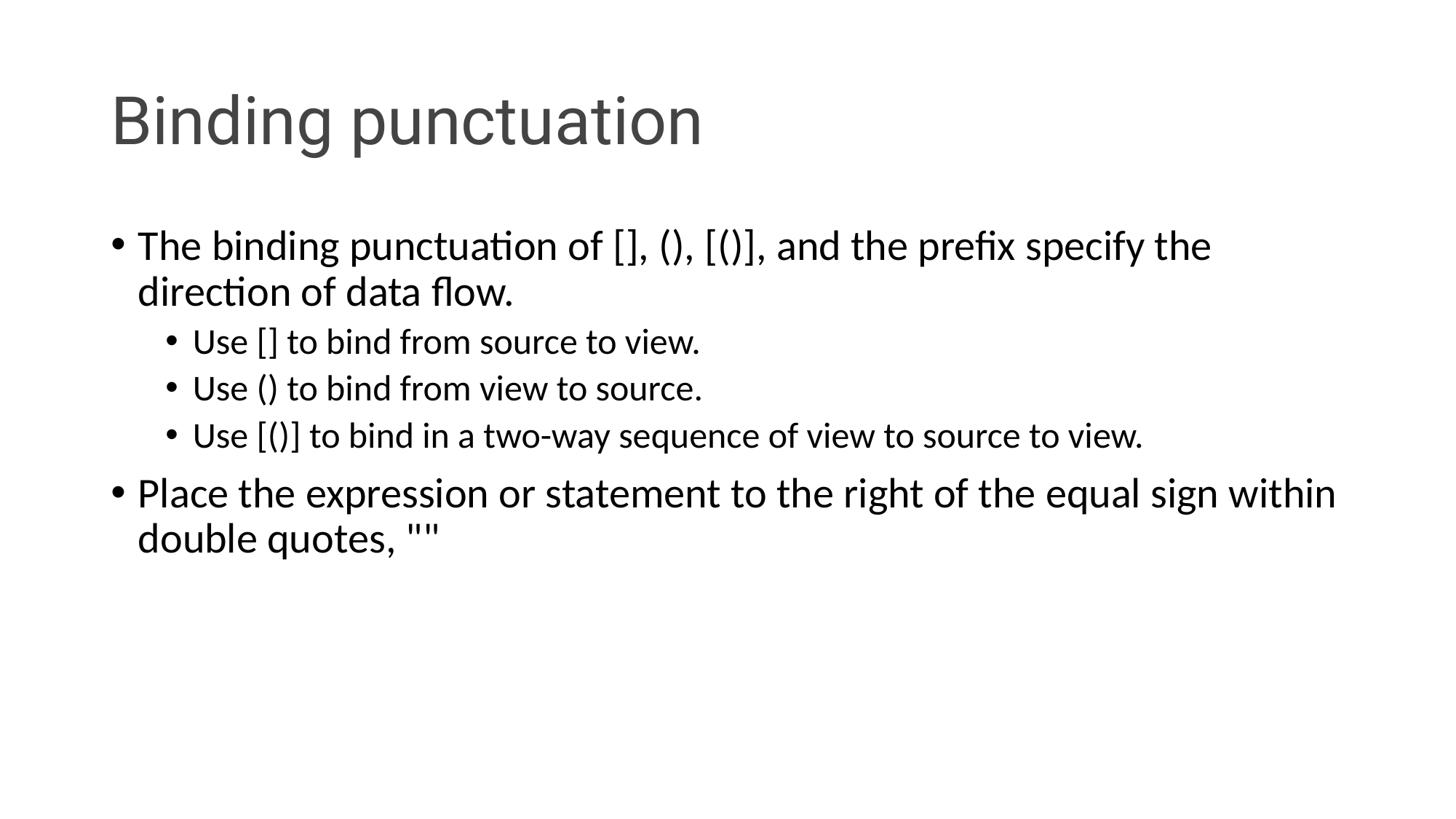

# Binding punctuation
The binding punctuation of [], (), [()], and the prefix specify the direction of data flow.
Use [] to bind from source to view.
Use () to bind from view to source.
Use [()] to bind in a two-way sequence of view to source to view.
Place the expression or statement to the right of the equal sign within double quotes, ""